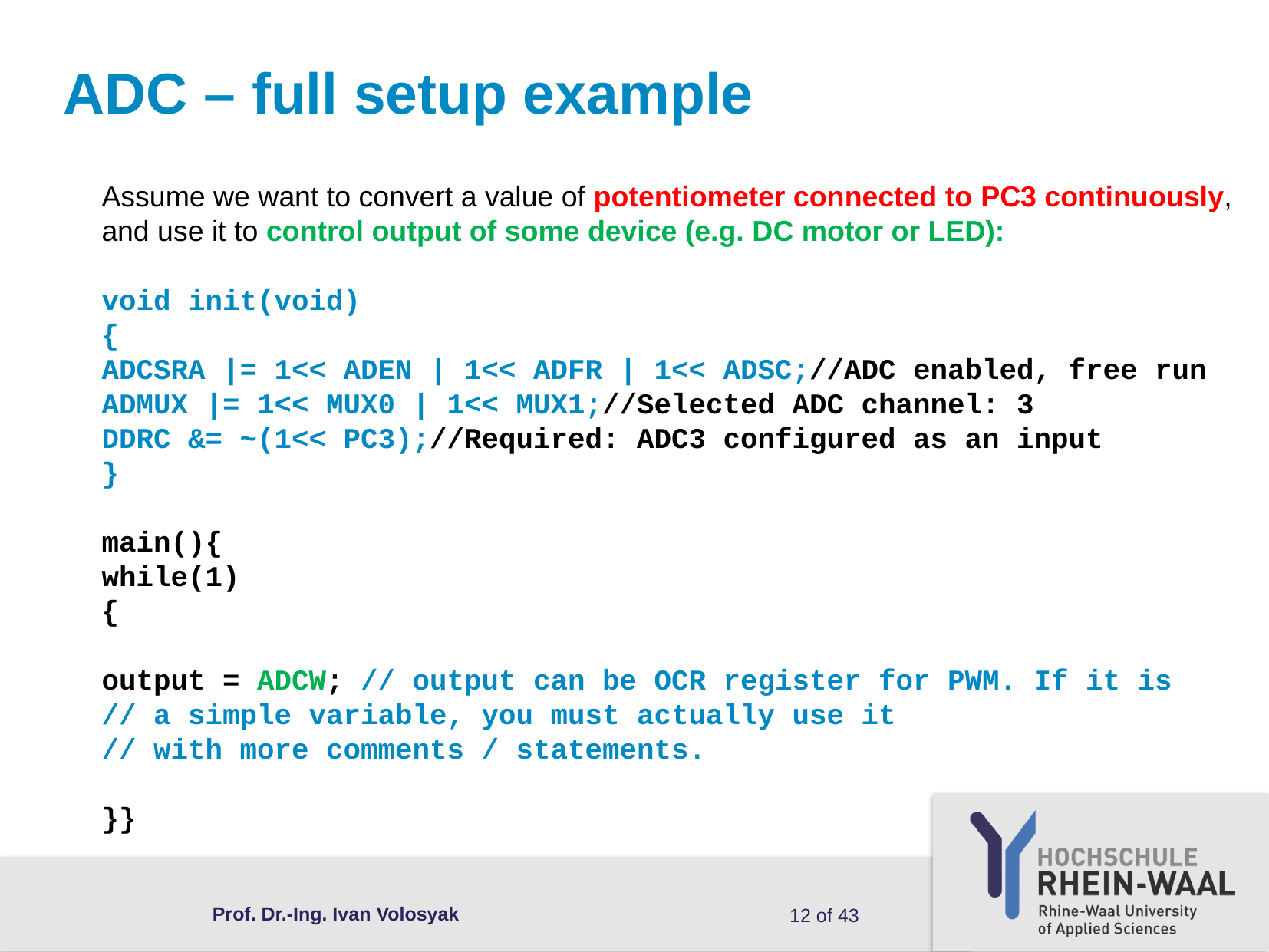

ADC – full setup example

Assume we want to convert a value of potentiometer connected to PC3 continuously, and use it to control output of some device (e.g. DC motor or LED):

void init(void)
{
ADCSRA |= 1<< ADEN | 1<< ADFR | 1<< ADSC;//ADC enabled, free run
ADMUX |= 1<< MUX0 | 1<< MUX1;//Selected ADC channel: 3
DDRC &= ~(1<< PC3);//Required: ADC3 configured as an input
}

main(){
while(1)
{

output = ADCW; // output can be OCR register for PWM. If it is
// a simple variable, you must actually use it
// with more comments / statements.

}}

Prof. Dr.-Ing. Ivan Volosyak